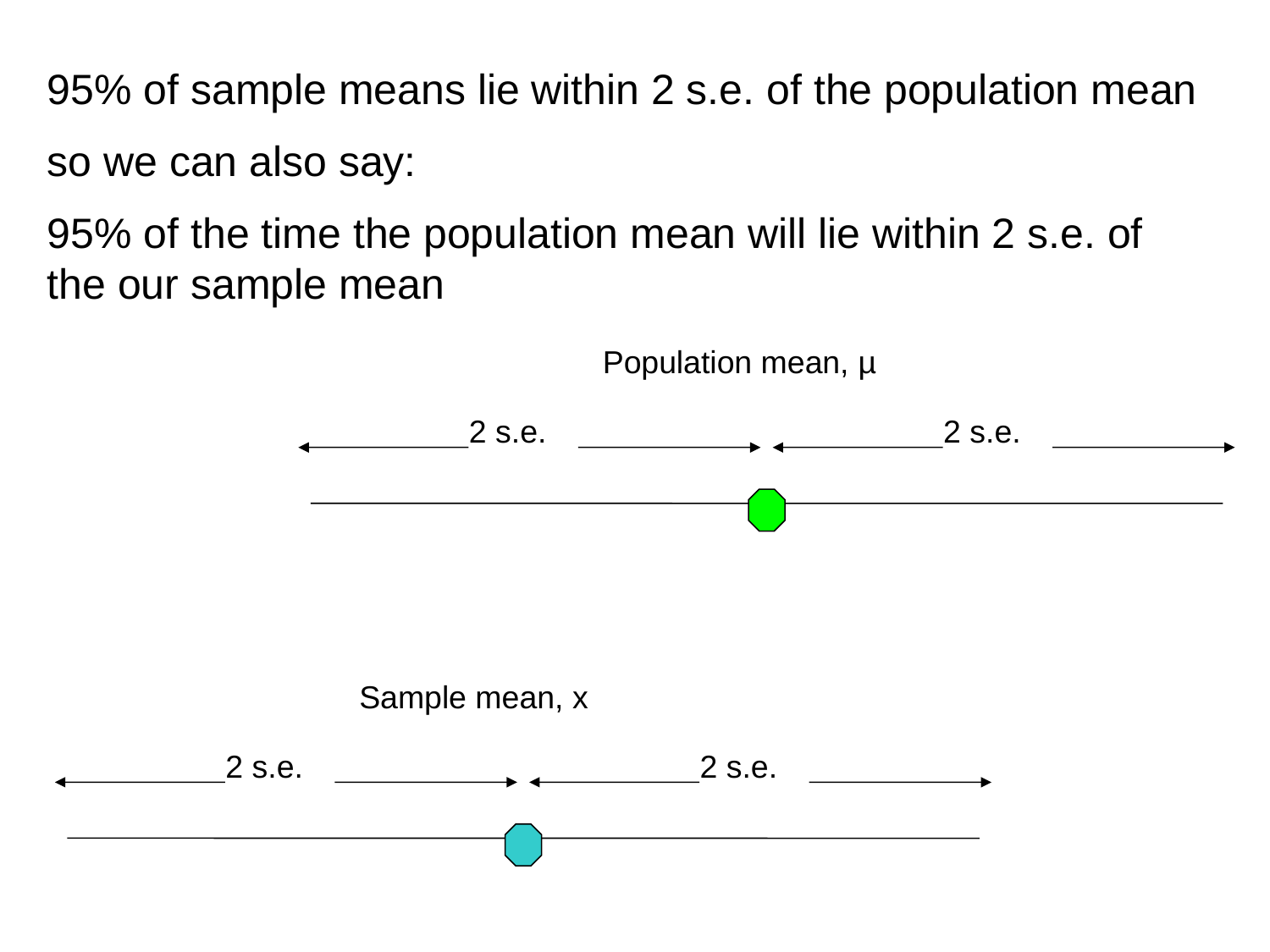

95% of sample means lie within 2 s.e. of the population mean
so we can also say:
95% of the time the population mean will lie within 2 s.e. of the our sample mean
Population mean, µ
2 s.e.

2 s.e.

Sample mean, x
2 s.e.

2 s.e.